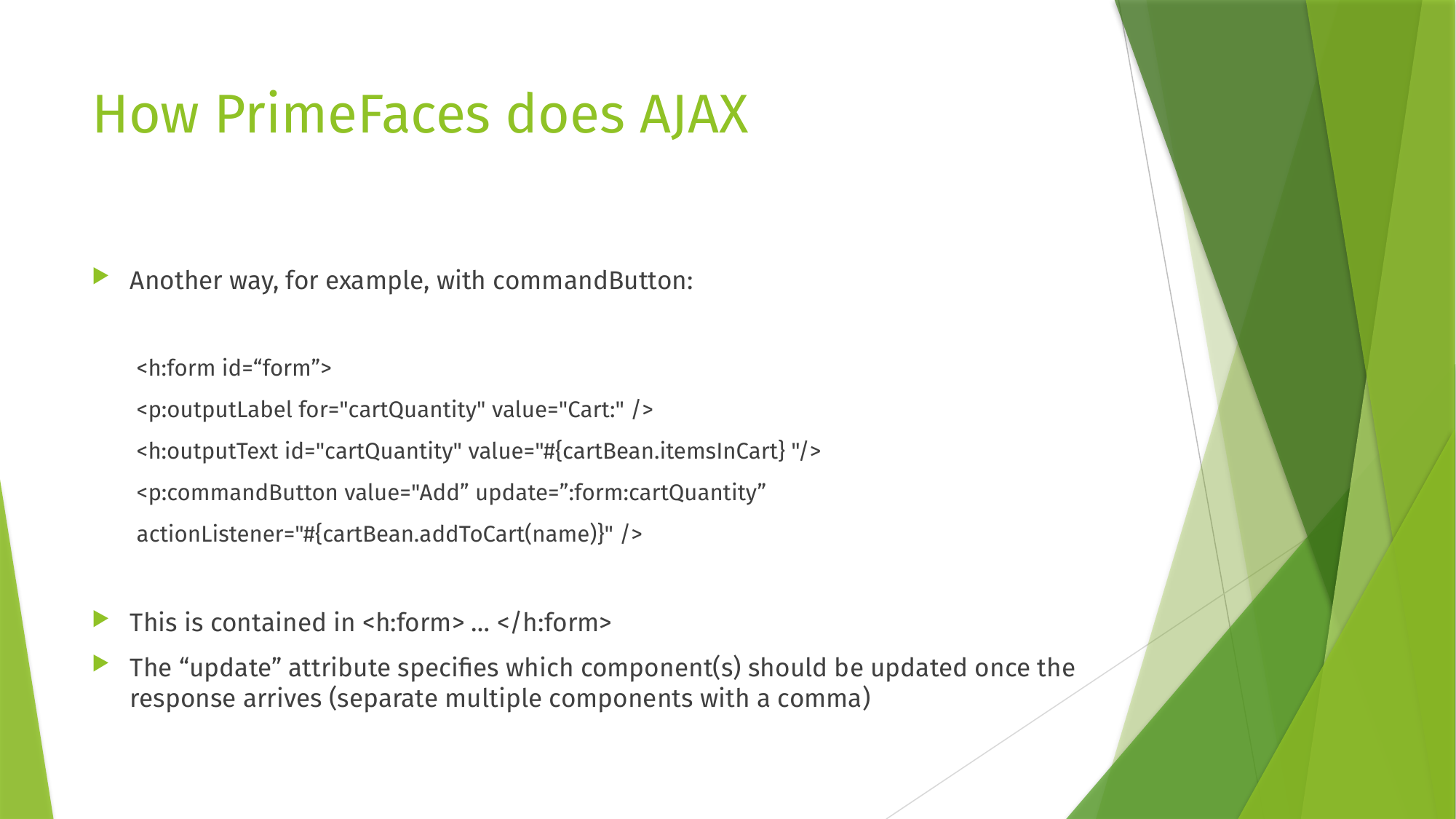

# How PrimeFaces does AJAX
Another way, for example, with commandButton:

<h:form id=“form”>
<p:outputLabel for="cartQuantity" value="Cart:" />
<h:outputText id="cartQuantity" value="#{cartBean.itemsInCart} "/>
<p:commandButton value="Add” update=”:form:cartQuantity”
		actionListener="#{cartBean.addToCart(name)}" />

This is contained in <h:form> … </h:form>
The “update” attribute specifies which component(s) should be updated once the response arrives (separate multiple components with a comma)